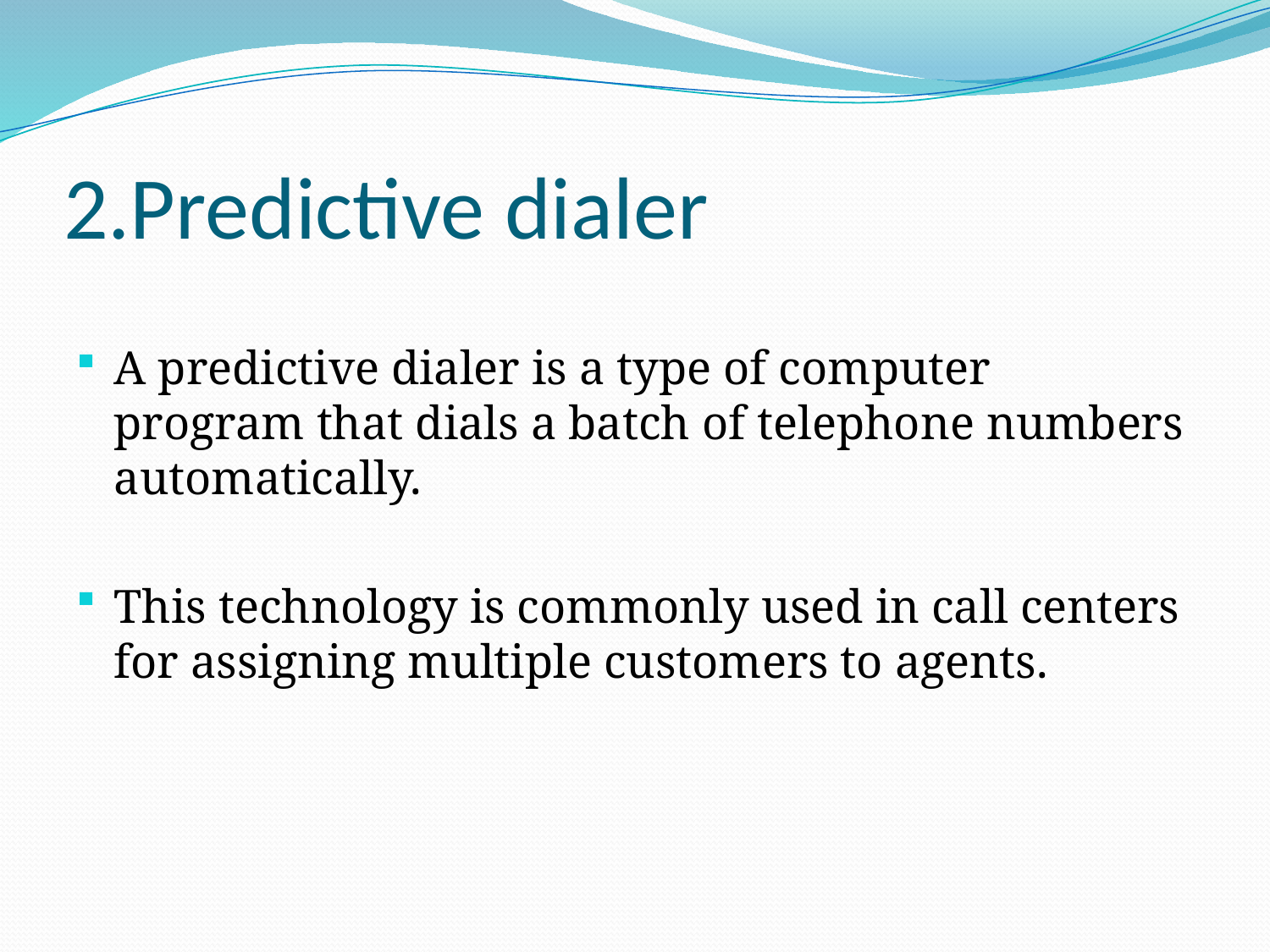

# 2.Predictive dialer

A predictive dialer is a type of computer program that dials a batch of telephone numbers automatically.

This technology is commonly used in call centers for assigning multiple customers to agents.